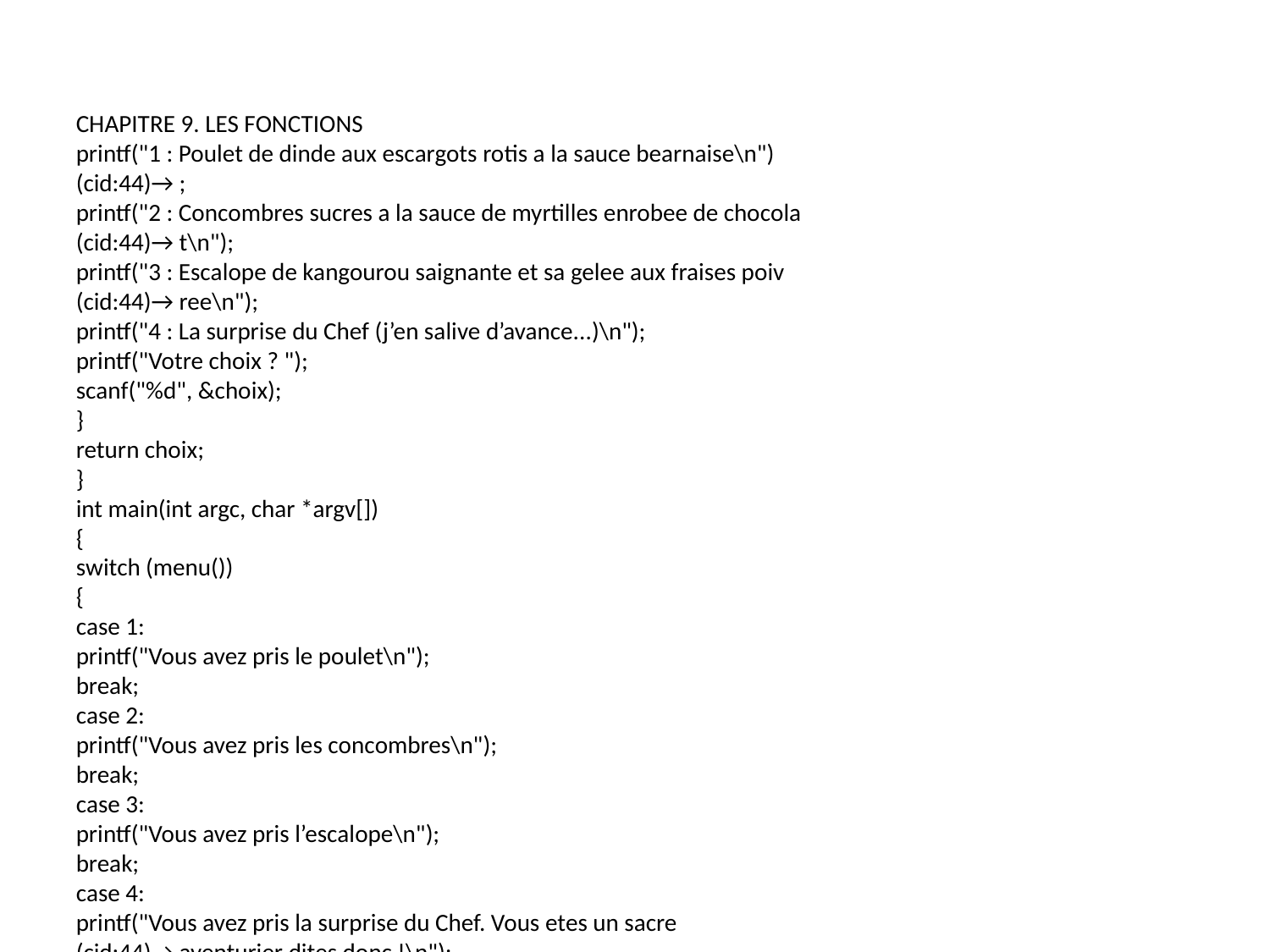

CHAPITRE 9. LES FONCTIONS
printf("1 : Poulet de dinde aux escargots rotis a la sauce bearnaise\n")
(cid:44)→ ;
printf("2 : Concombres sucres a la sauce de myrtilles enrobee de chocola
(cid:44)→ t\n");
printf("3 : Escalope de kangourou saignante et sa gelee aux fraises poiv
(cid:44)→ ree\n");
printf("4 : La surprise du Chef (j’en salive d’avance...)\n");
printf("Votre choix ? ");
scanf("%d", &choix);
}
return choix;
}
int main(int argc, char *argv[])
{
switch (menu())
{
case 1:
printf("Vous avez pris le poulet\n");
break;
case 2:
printf("Vous avez pris les concombres\n");
break;
case 3:
printf("Vous avez pris l’escalope\n");
break;
case 4:
printf("Vous avez pris la surprise du Chef. Vous etes un sacre
(cid:44)→ aventurier dites donc !\n");
break;
}
return 0;
}
(cid:3) (cid:0)
(cid:66) (cid:2)Code web : 114045(cid:1)
J’en ai pro(cid:28)tØ pour amØliorer le menu (par rapport (cid:224) ce qu’on faisait habituellement) :
lafonctionmenua(cid:30)che(cid:224)nouveaulemenutantquel’utilisateurn’apasentrØunnombre
compris entre 1 et 4. Comme (cid:231)a, aucun risque que la fonction renvoie un nombre qui
ne (cid:28)gure pas au menu!
Dans le main, vous avez vu qu’on fait un switch(menu()). Une fois que la fonction
menu() est terminØe, elle renvoie le choix de l’utilisateur directement dans le switch.
C’est une mØthode rapide et pratique.
(cid:192) vous de jouer! Le code est encore amØliorable : on pourrait a(cid:30)cher un message
d’erreursil’utilisateurentreunmauvaisnombreplut(cid:244)tquedesimplementa(cid:30)cherune
nouvelle fois le menu.
122